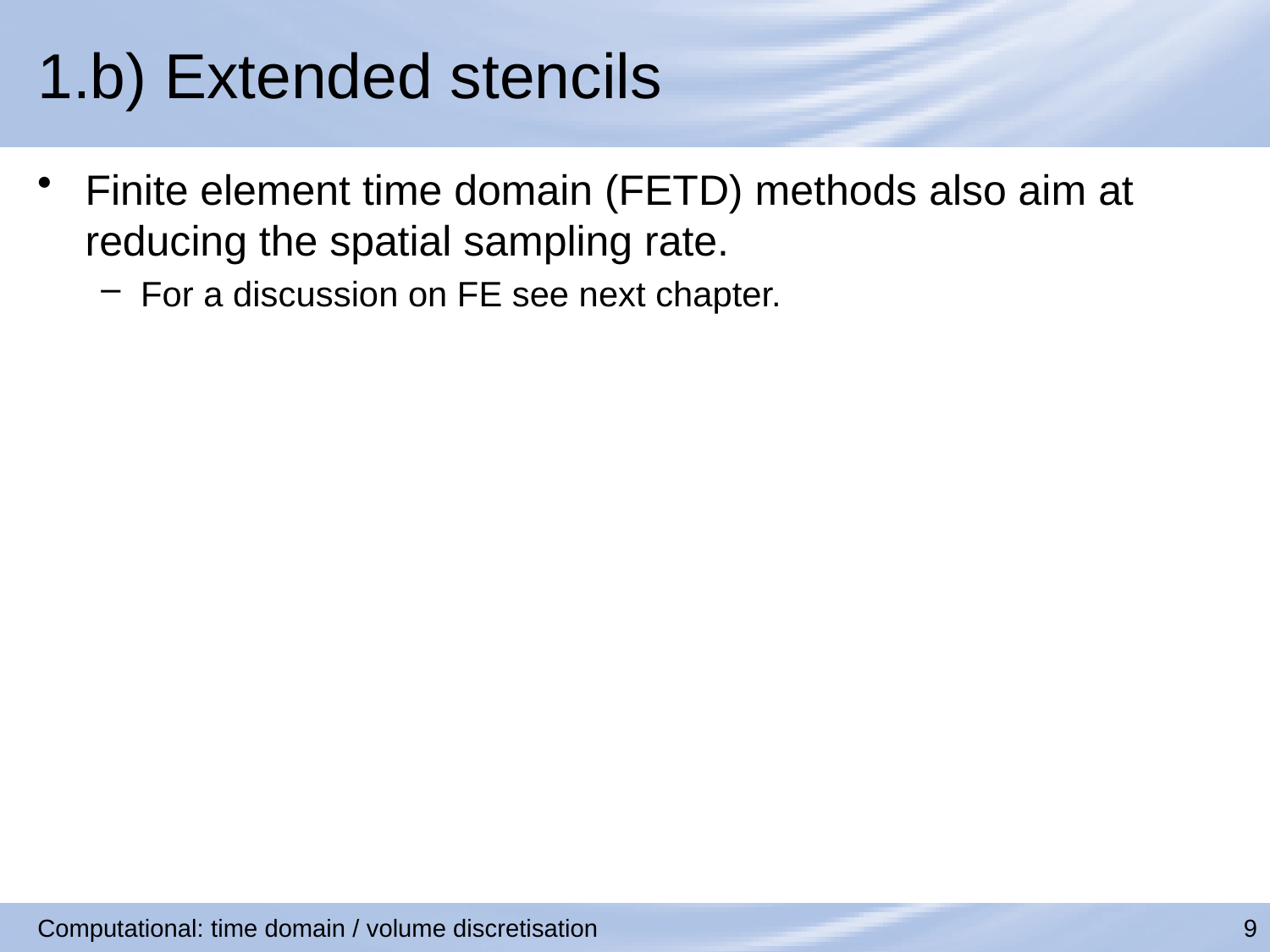

# 1.b) Extended stencils
Finite element time domain (FETD) methods also aim at reducing the spatial sampling rate.
For a discussion on FE see next chapter.
Computational: time domain / volume discretisation
9